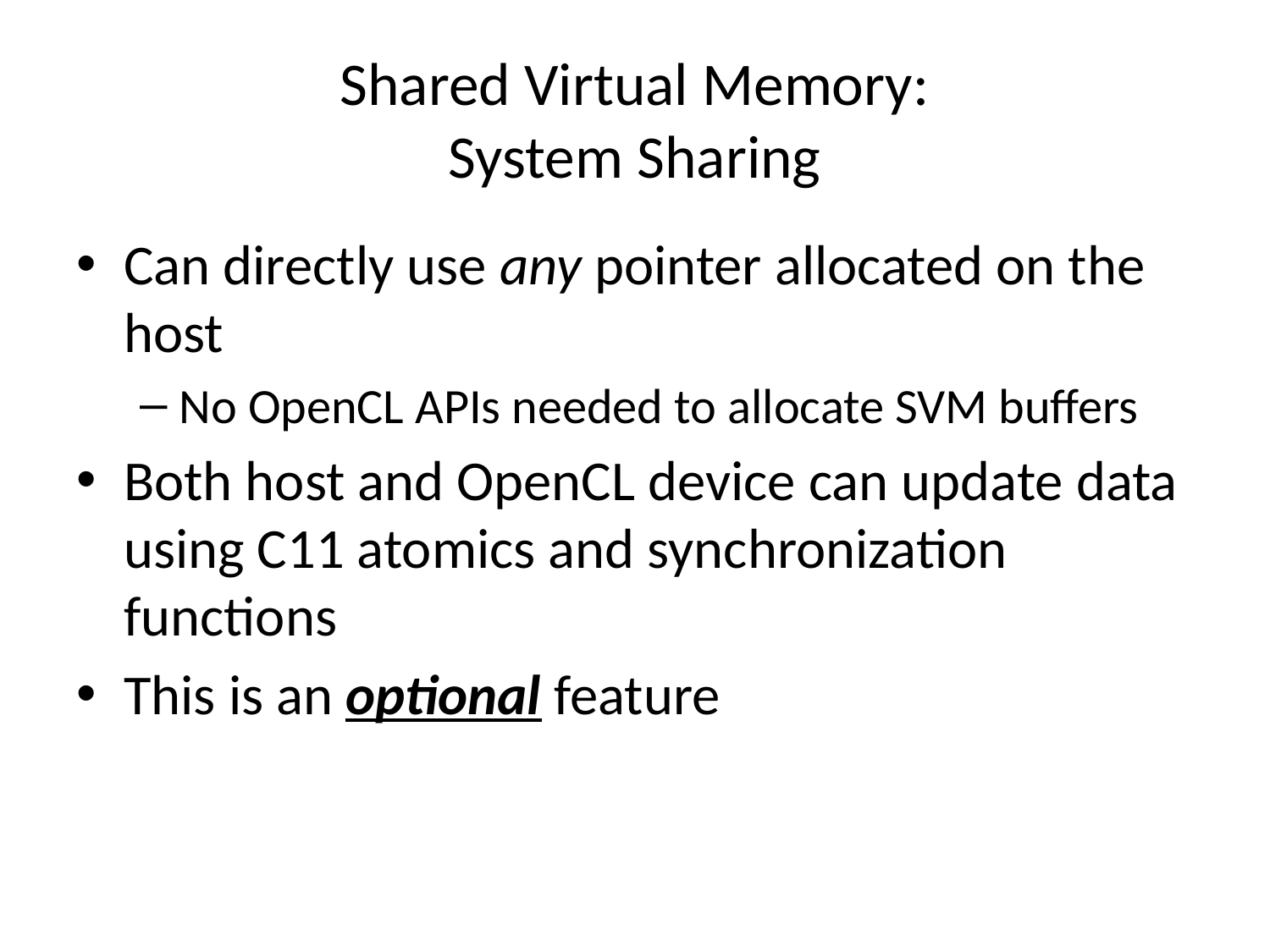

# Shared Virtual Memory: System Sharing
Can directly use any pointer allocated on the host
No OpenCL APIs needed to allocate SVM buffers
Both host and OpenCL device can update data using C11 atomics and synchronization functions
This is an optional feature